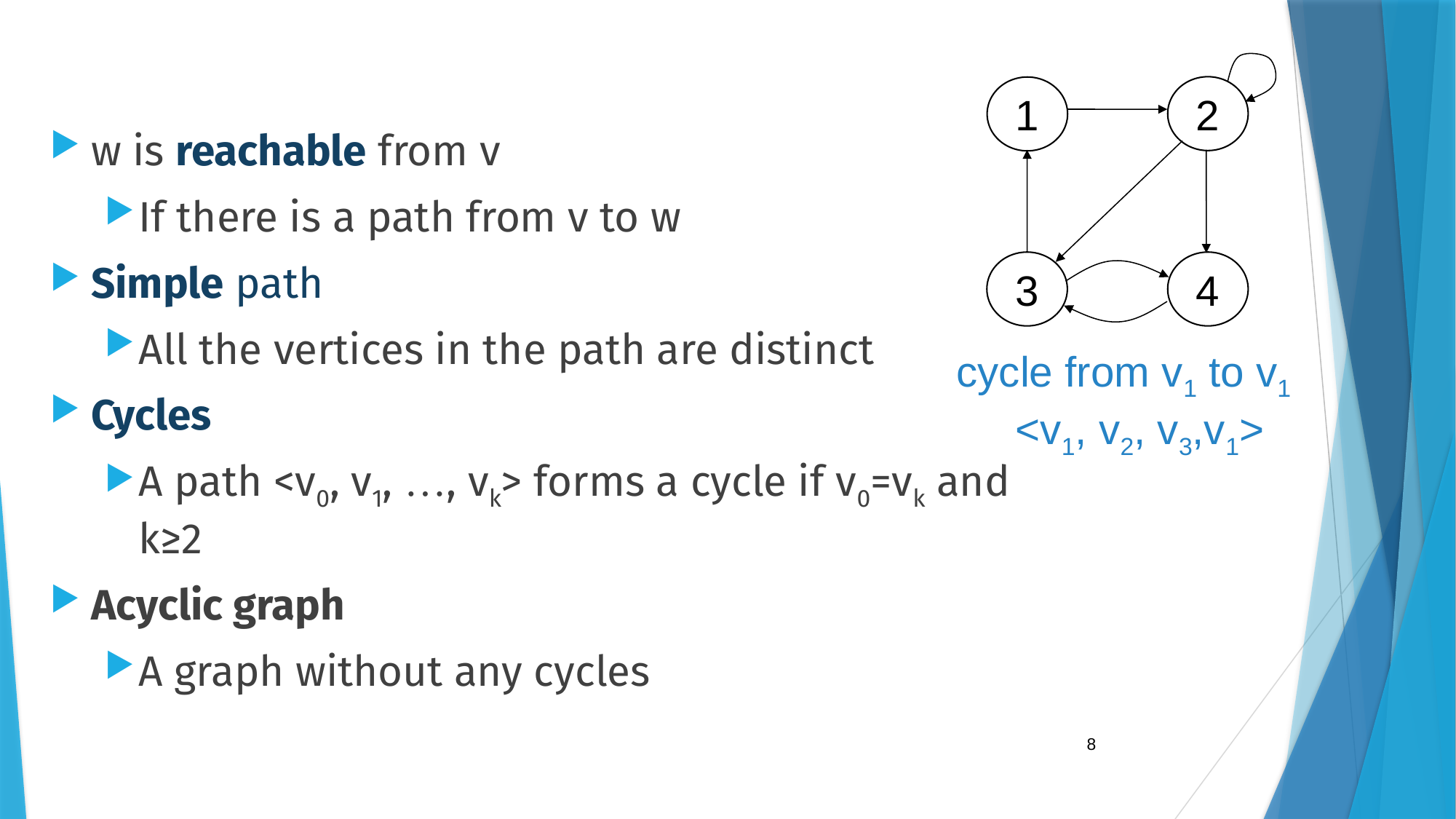

2
1

3
4

w is reachable from v
If there is a path from v to w
Simple path
All the vertices in the path are distinct
Cycles
A path <v0, v1, …, vk> forms a cycle if v0=vk and k≥2
Acyclic graph
A graph without any cycles
cycle from v1 to v1
     <v1, v2, v3,v1>
8